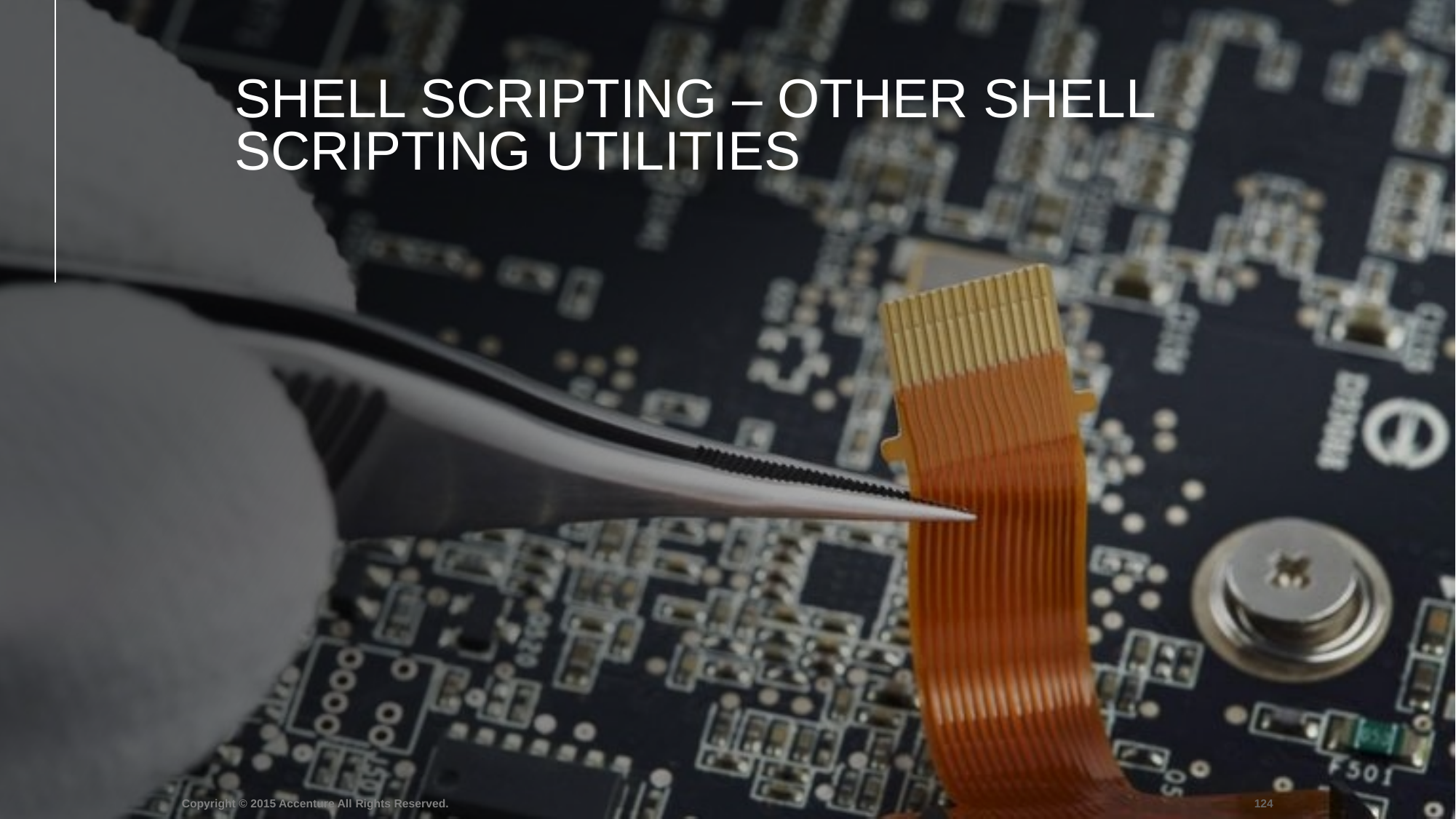

# Shell Scripting – Other Shell Scripting Utilities
Copyright © 2015 Accenture All Rights Reserved.
124